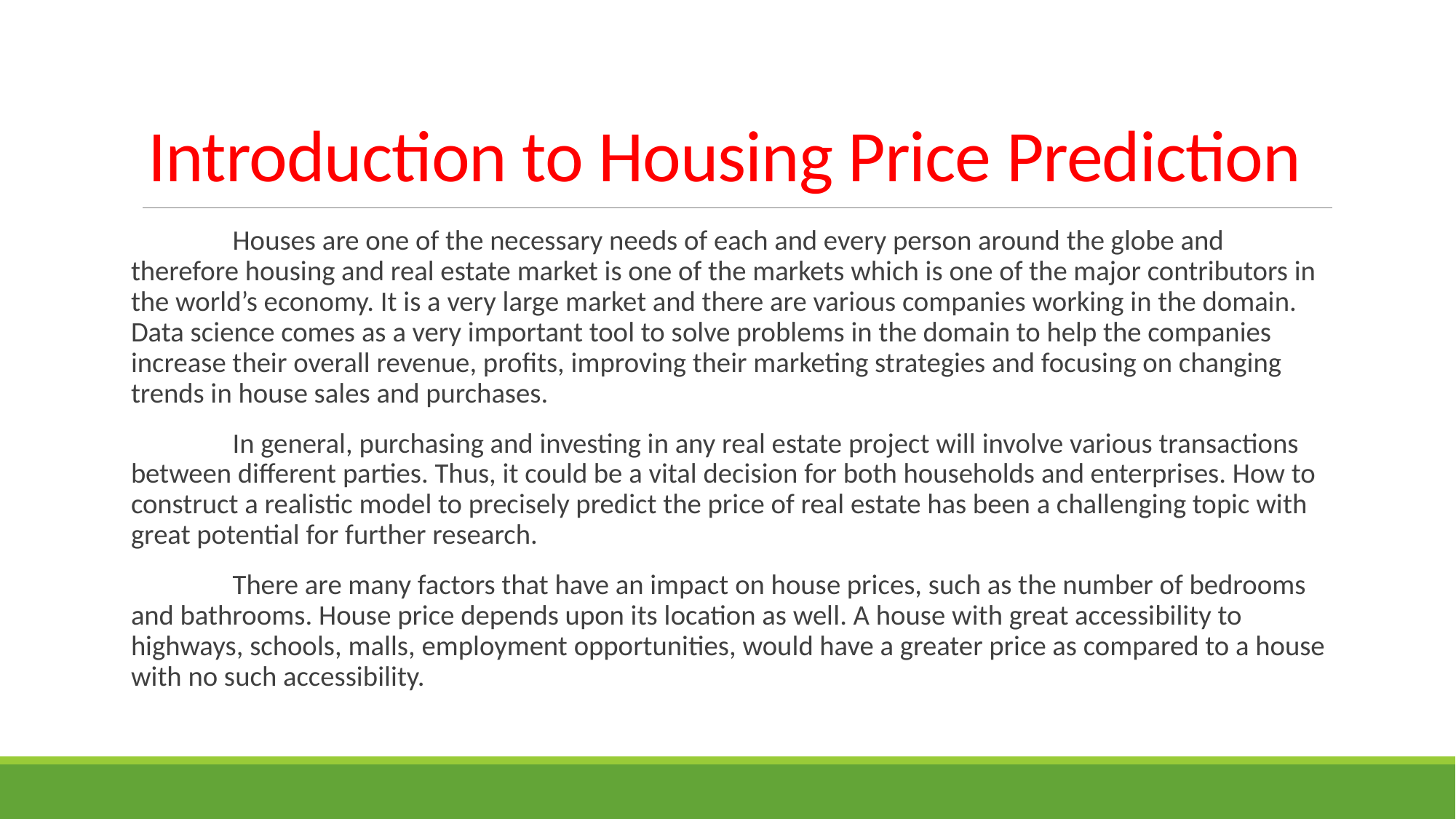

# Introduction to Housing Price Prediction
	Houses are one of the necessary needs of each and every person around the globe and therefore housing and real estate market is one of the markets which is one of the major contributors in the world’s economy. It is a very large market and there are various companies working in the domain. Data science comes as a very important tool to solve problems in the domain to help the companies increase their overall revenue, profits, improving their marketing strategies and focusing on changing trends in house sales and purchases.
	In general, purchasing and investing in any real estate project will involve various transactions between different parties. Thus, it could be a vital decision for both households and enterprises. How to construct a realistic model to precisely predict the price of real estate has been a challenging topic with great potential for further research.
	There are many factors that have an impact on house prices, such as the number of bedrooms and bathrooms. House price depends upon its location as well. A house with great accessibility to highways, schools, malls, employment opportunities, would have a greater price as compared to a house with no such accessibility.